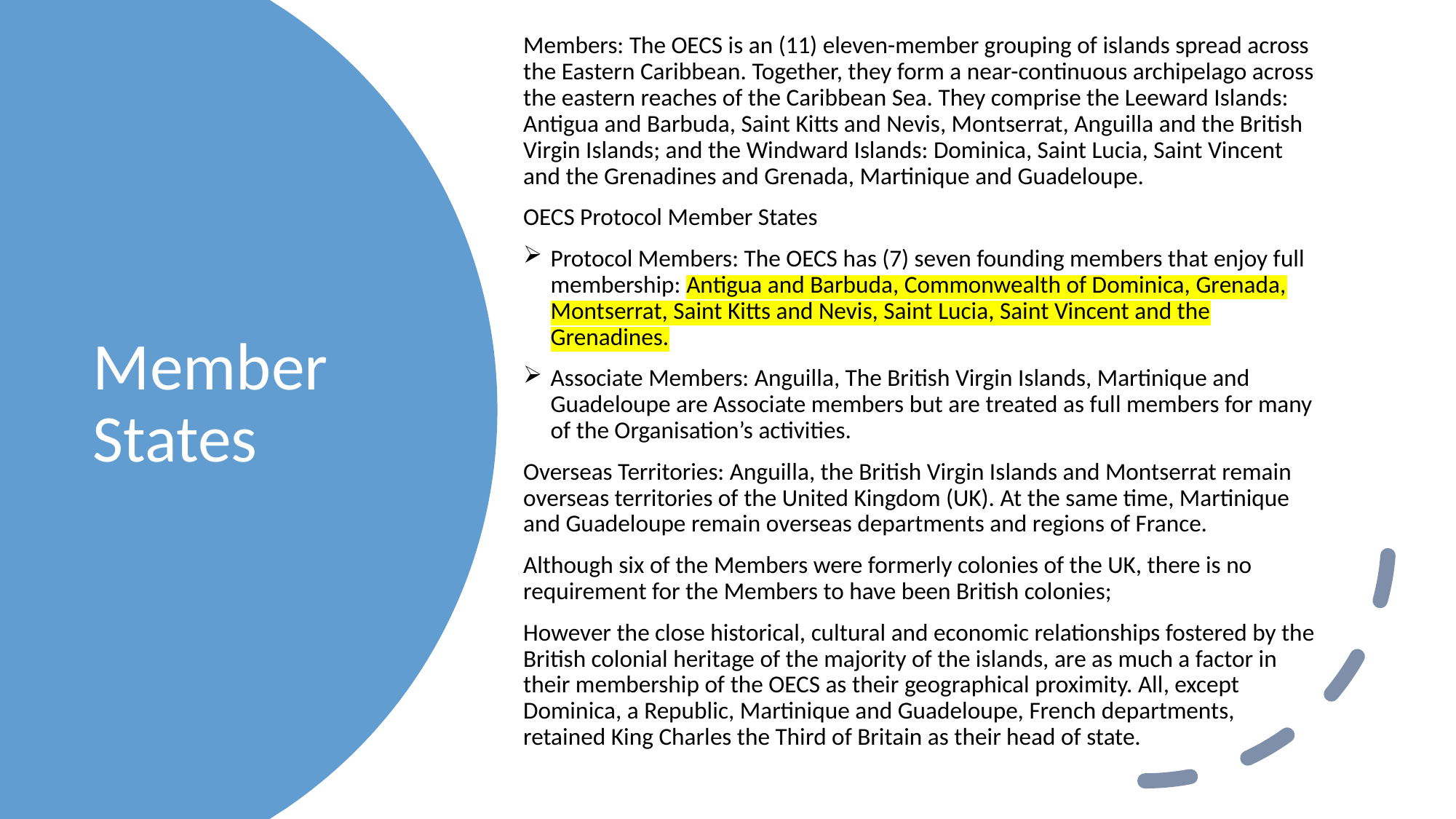

Members: The OECS is an (11) eleven-member grouping of islands spread across the Eastern Caribbean. Together, they form a near-continuous archipelago across the eastern reaches of the Caribbean Sea. They comprise the Leeward Islands: Antigua and Barbuda, Saint Kitts and Nevis, Montserrat, Anguilla and the British Virgin Islands; and the Windward Islands: Dominica, Saint Lucia, Saint Vincent and the Grenadines and Grenada, Martinique and Guadeloupe.
OECS Protocol Member States
Protocol Members: The OECS has (7) seven founding members that enjoy full membership: Antigua and Barbuda, Commonwealth of Dominica, Grenada, Montserrat, Saint Kitts and Nevis, Saint Lucia, Saint Vincent and the Grenadines.
Associate Members: Anguilla, The British Virgin Islands, Martinique and Guadeloupe are Associate members but are treated as full members for many of the Organisation’s activities.
Overseas Territories: Anguilla, the British Virgin Islands and Montserrat remain overseas territories of the United Kingdom (UK). At the same time, Martinique and Guadeloupe remain overseas departments and regions of France.
Although six of the Members were formerly colonies of the UK, there is no requirement for the Members to have been British colonies;
However the close historical, cultural and economic relationships fostered by the British colonial heritage of the majority of the islands, are as much a factor in their membership of the OECS as their geographical proximity. All, except Dominica, a Republic, Martinique and Guadeloupe, French departments, retained King Charles the Third of Britain as their head of state.
# Member States